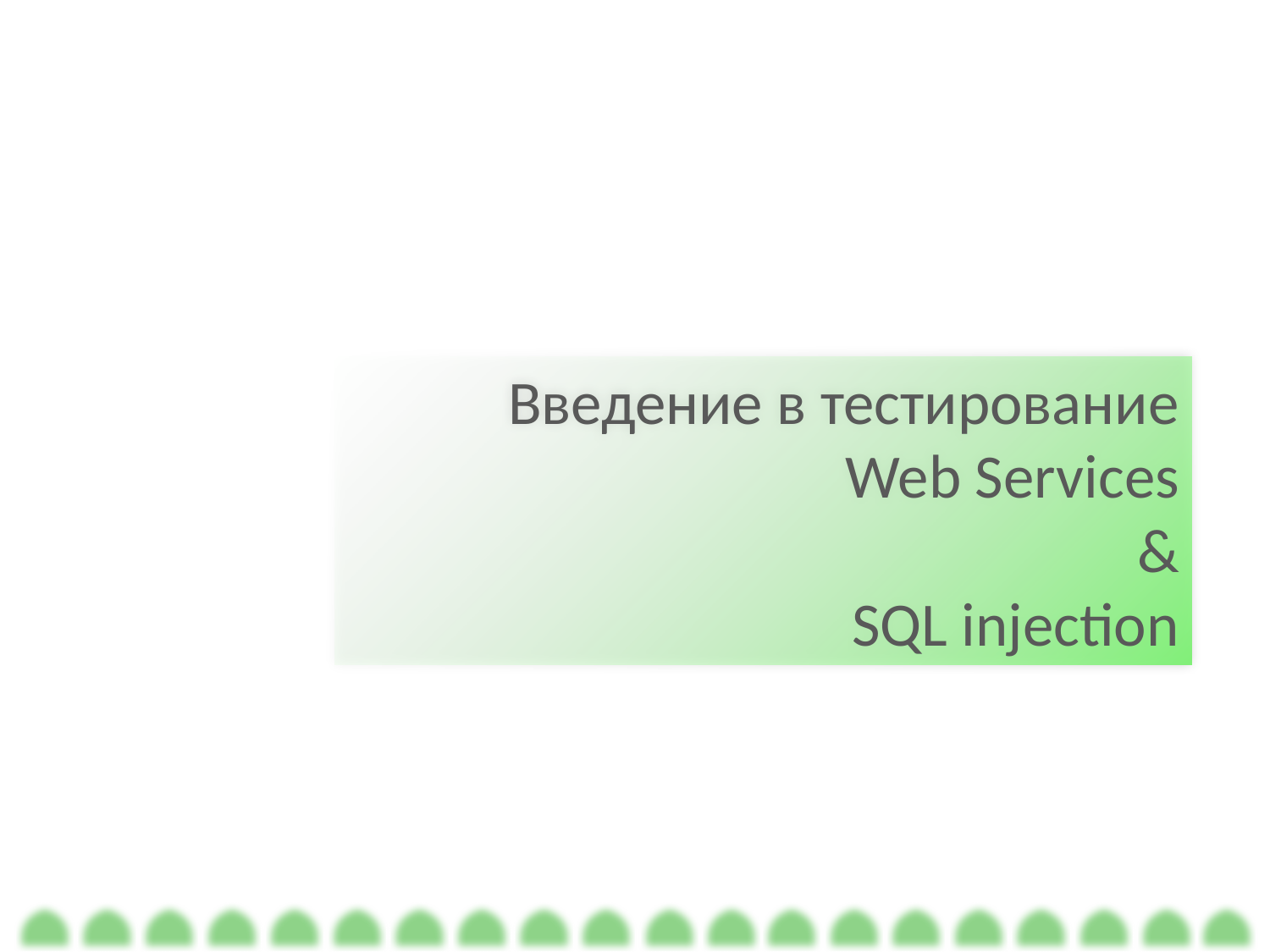

Введение в тестирование
Web Services
&
SQL injection